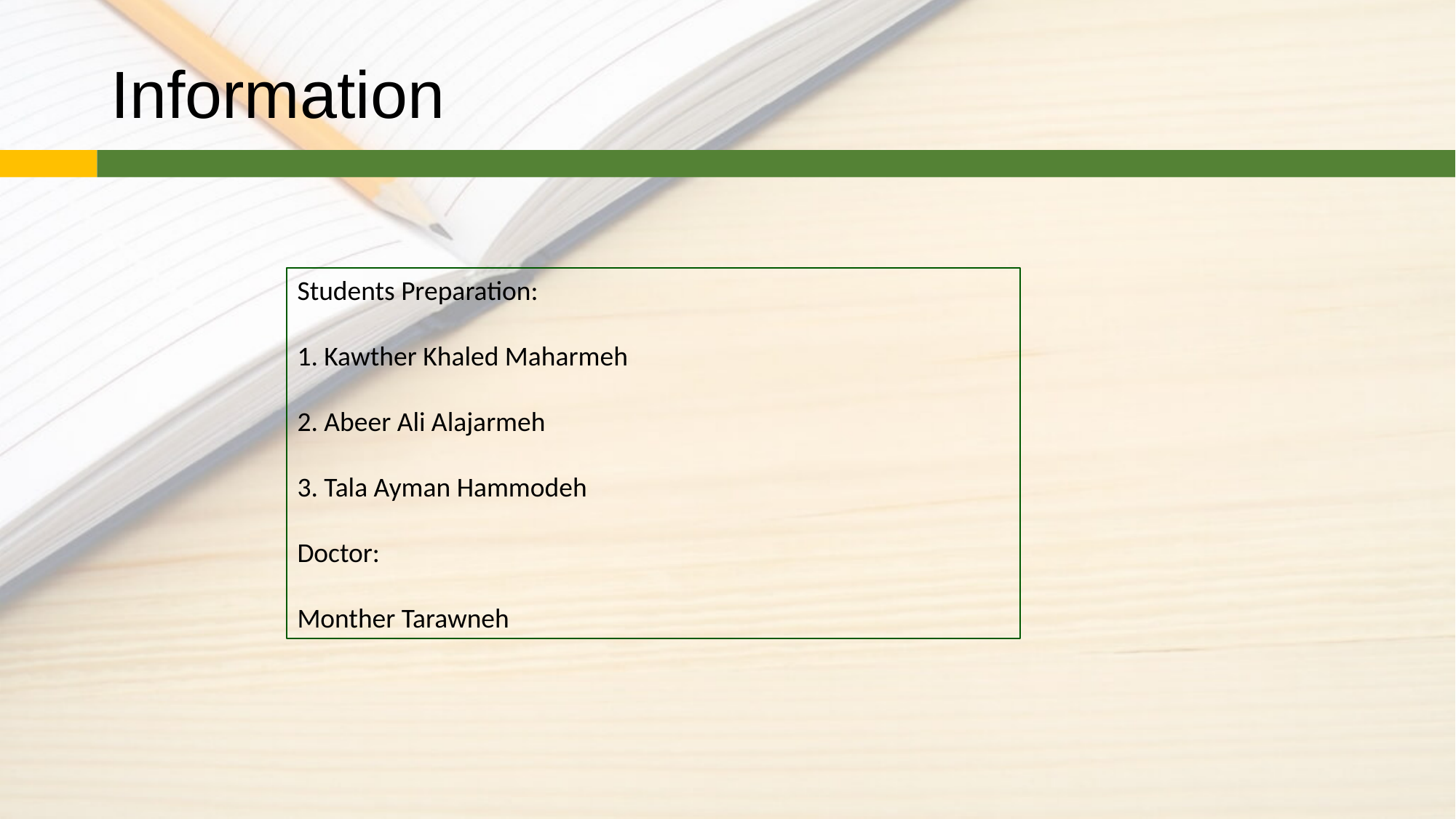

# Information
Students Preparation:

1. Kawther Khaled Maharmeh

2. Abeer Ali Alajarmeh

3. Tala Ayman Hammodeh

Doctor:

Monther Tarawneh